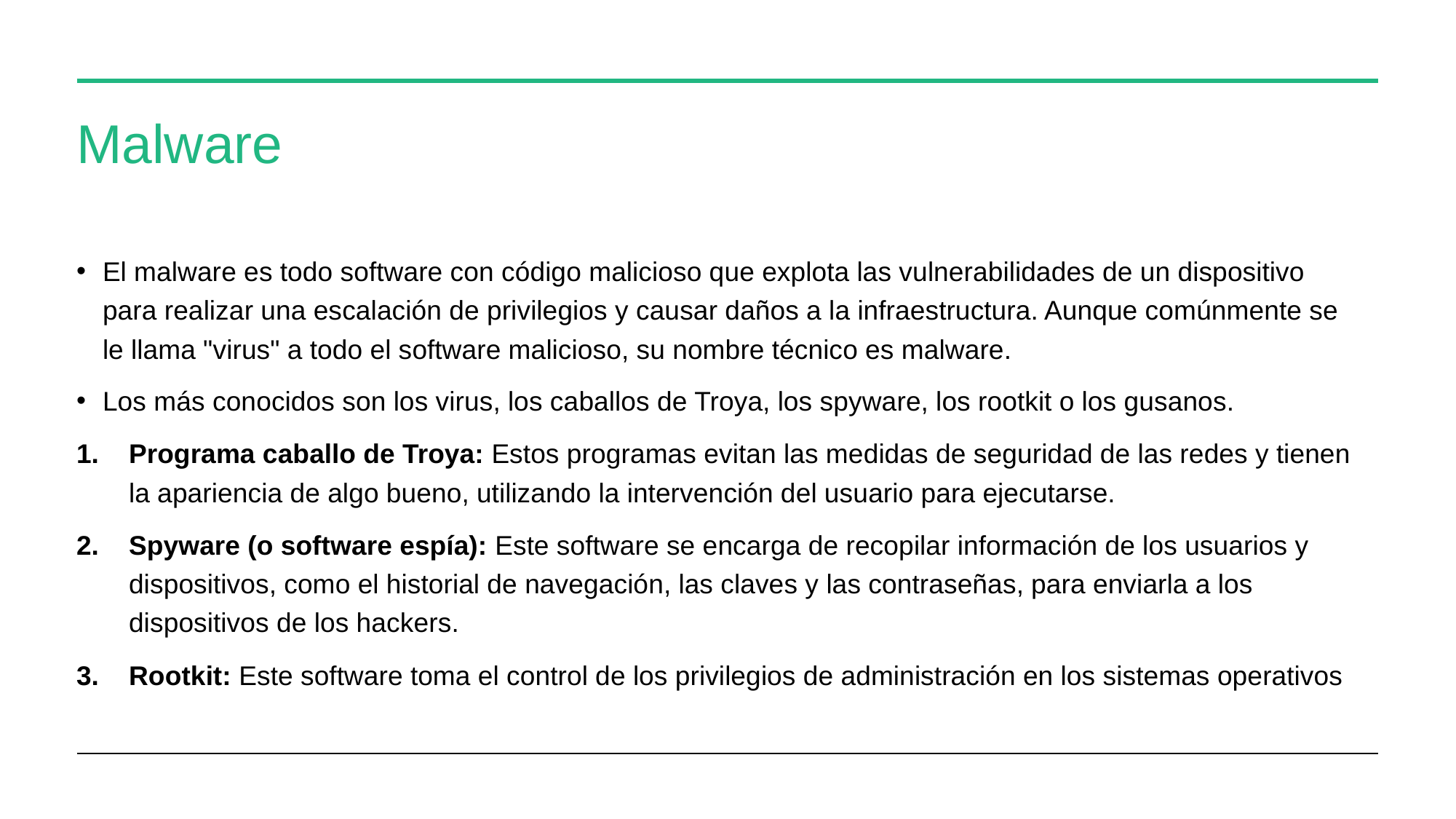

# Malware
El malware es todo software con código malicioso que explota las vulnerabilidades de un dispositivo para realizar una escalación de privilegios y causar daños a la infraestructura. Aunque comúnmente se le llama "virus" a todo el software malicioso, su nombre técnico es malware.
Los más conocidos son los virus, los caballos de Troya, los spyware, los rootkit o los gusanos.
Programa caballo de Troya: Estos programas evitan las medidas de seguridad de las redes y tienen la apariencia de algo bueno, utilizando la intervención del usuario para ejecutarse.
Spyware (o software espía): Este software se encarga de recopilar información de los usuarios y dispositivos, como el historial de navegación, las claves y las contraseñas, para enviarla a los dispositivos de los hackers.
Rootkit: Este software toma el control de los privilegios de administración en los sistemas operativos